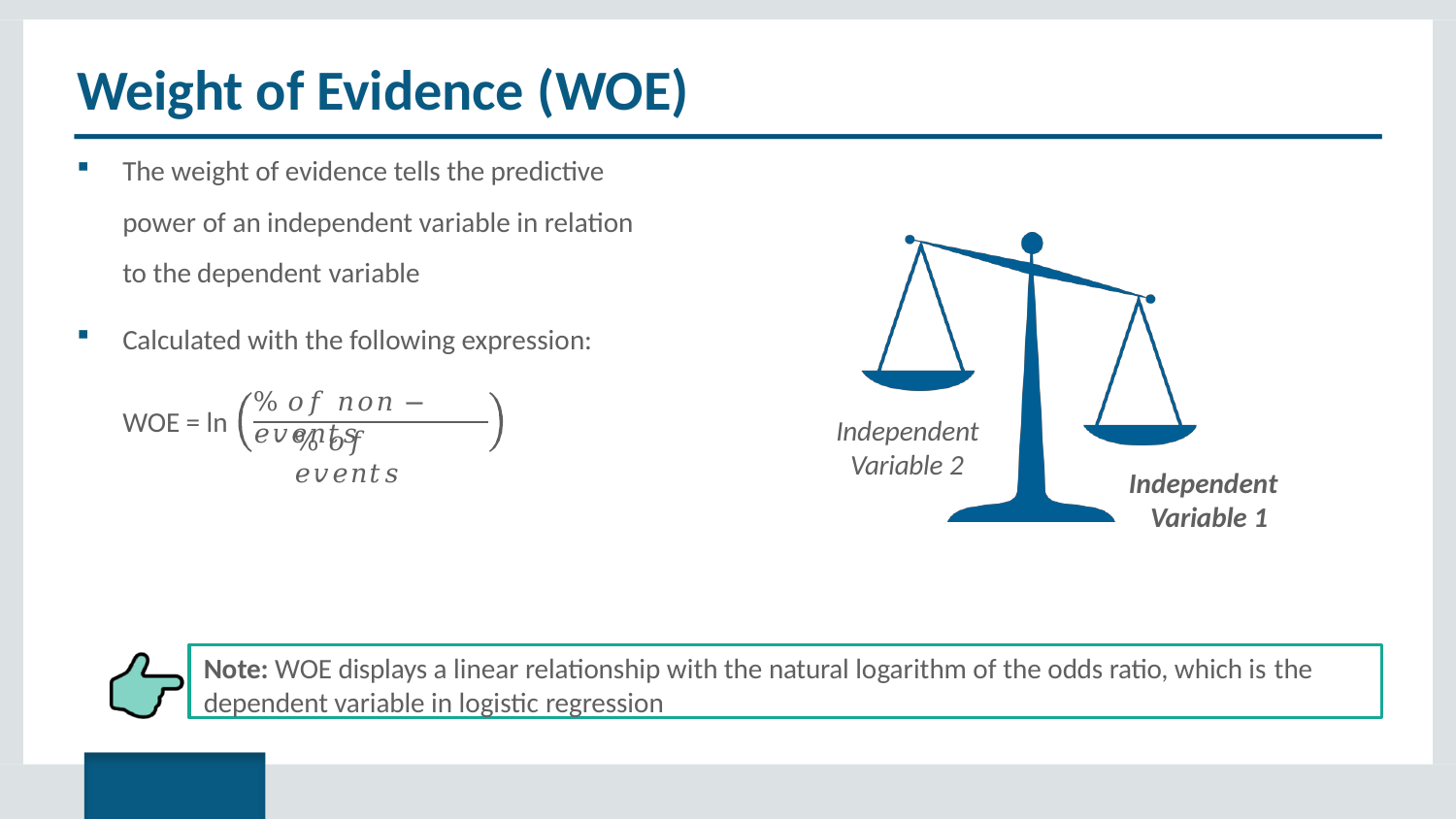

# Weight of Evidence (WOE)
The weight of evidence tells the predictive  power of an independent variable in relation  to the dependent variable

Calculated with the following expression:

% 𝑜𝑓 𝑛𝑜𝑛 − 𝑒𝑣𝑒𝑛𝑡𝑠

WOE = ln
Independent
% 𝑜𝑓 𝑒𝑣𝑒𝑛𝑡𝑠

Variable 2
Independent  Variable 1
Note: WOE displays a linear relationship with the natural logarithm of the odds ratio, which is the
dependent variable in logistic regression